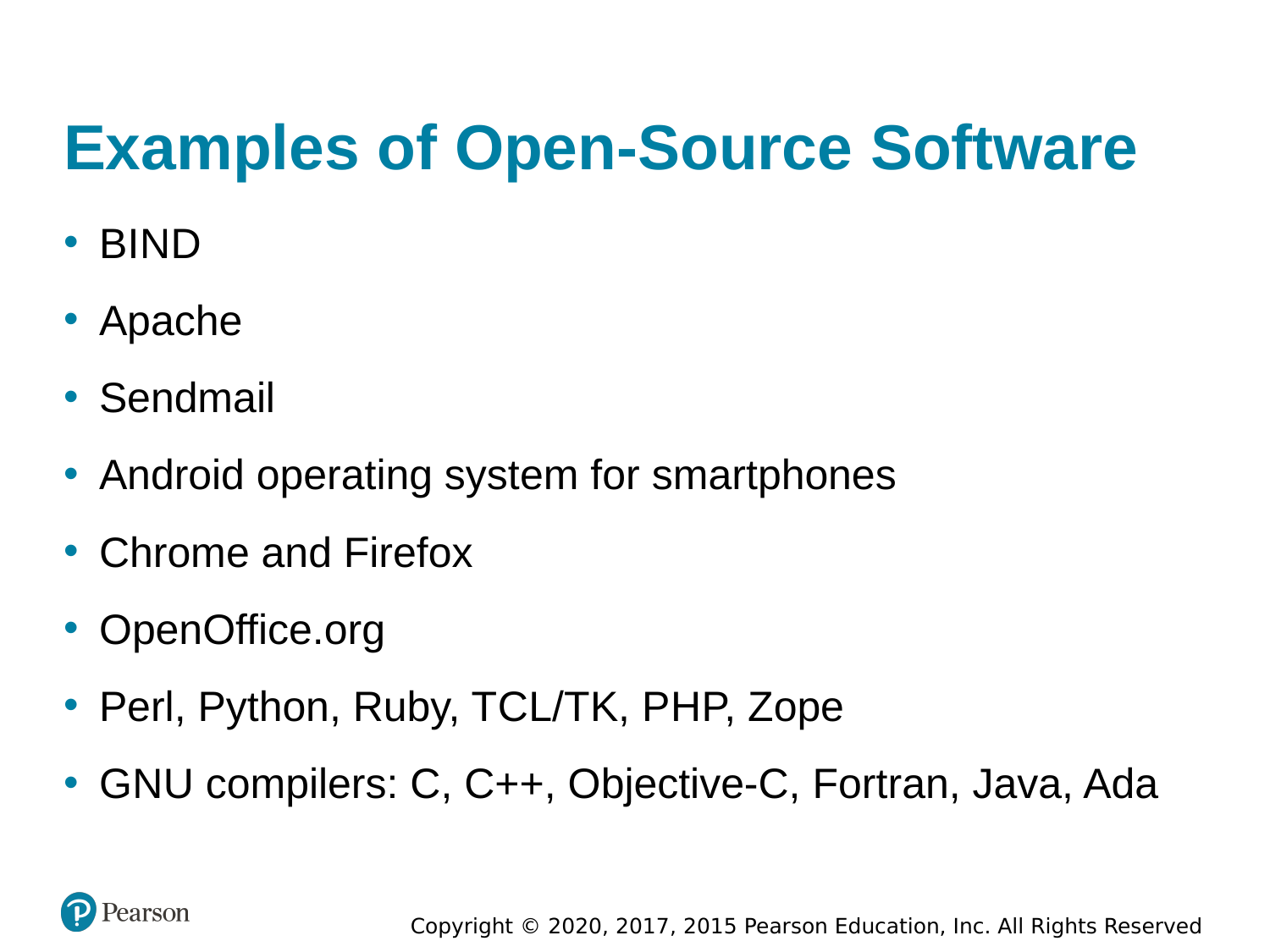

# Examples of Open-Source Software
B I N D
Apache
Sendmail
Android operating system for smartphones
Chrome and Firefox
OpenOffice.org
Perl, Python, Ruby, T C L/T K, P H P, Zope
G N U compilers: C, C++, Objective-C, Fortran, Java, Ada